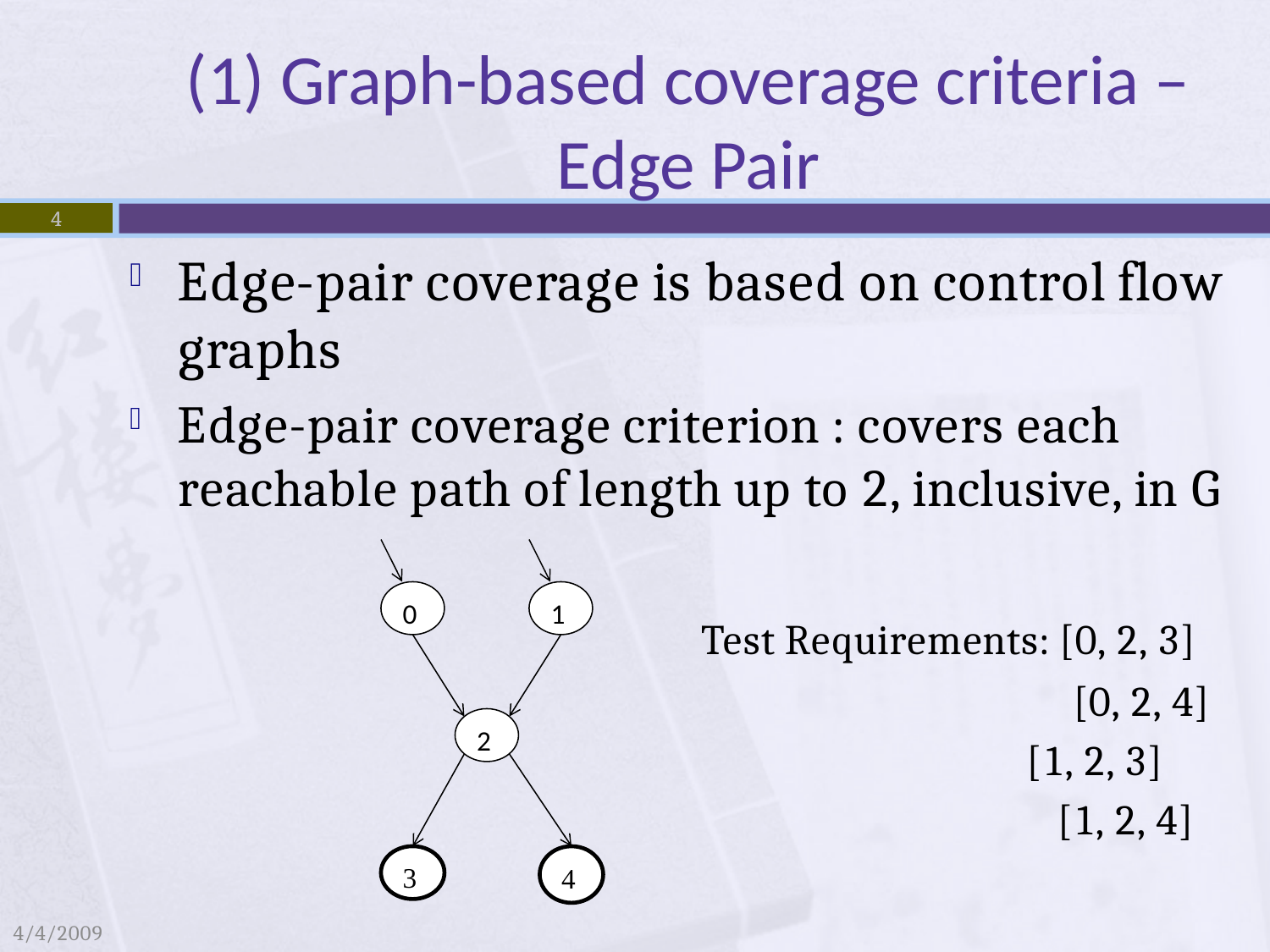

# (1) Graph-based coverage criteria – Edge Pair
4
4
Edge-pair coverage is based on control flow graphs
Edge-pair coverage criterion : covers each reachable path of length up to 2, inclusive, in G

		                                  Test Requirements: [0, 2, 3]
						                            [0, 2, 4]
                                                                     [1, 2, 3]
				                            [1, 2, 4]

0

1

2

3

4

4/4/2009